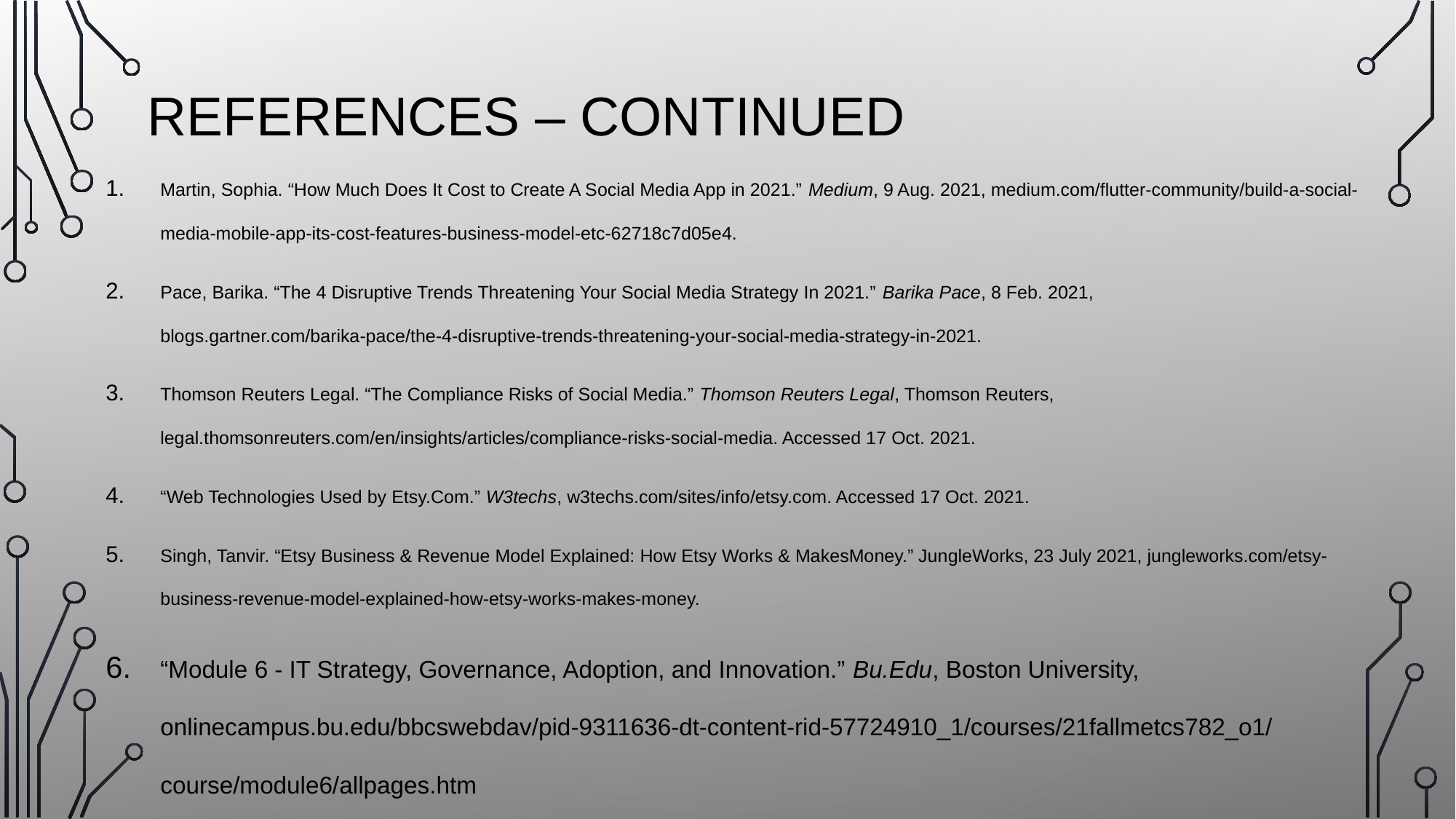

# REFERENCES – CONTINUED
Martin, Sophia. “How Much Does It Cost to Create A Social Media App in 2021.” Medium, 9 Aug. 2021, medium.com/flutter-community/build-a-social-media-mobile-app-its-cost-features-business-model-etc-62718c7d05e4.
Pace, Barika. “The 4 Disruptive Trends Threatening Your Social Media Strategy In 2021.” Barika Pace, 8 Feb. 2021, blogs.gartner.com/barika-pace/the-4-disruptive-trends-threatening-your-social-media-strategy-in-2021.
Thomson Reuters Legal. “The Compliance Risks of Social Media.” Thomson Reuters Legal, Thomson Reuters, legal.thomsonreuters.com/en/insights/articles/compliance-risks-social-media. Accessed 17 Oct. 2021.
“Web Technologies Used by Etsy.Com.” W3techs, w3techs.com/sites/info/etsy.com. Accessed 17 Oct. 2021.
Singh, Tanvir. “Etsy Business & Revenue Model Explained: How Etsy Works & MakesMoney.” JungleWorks, 23 July 2021, jungleworks.com/etsy-business-revenue-model-explained-how-etsy-works-makes-money.
“Module 6 - IT Strategy, Governance, Adoption, and Innovation.” Bu.Edu, Boston University, onlinecampus.bu.edu/bbcswebdav/pid-9311636-dt-content-rid-57724910_1/courses/21fallmetcs782_o1/course/module6/allpages.htm